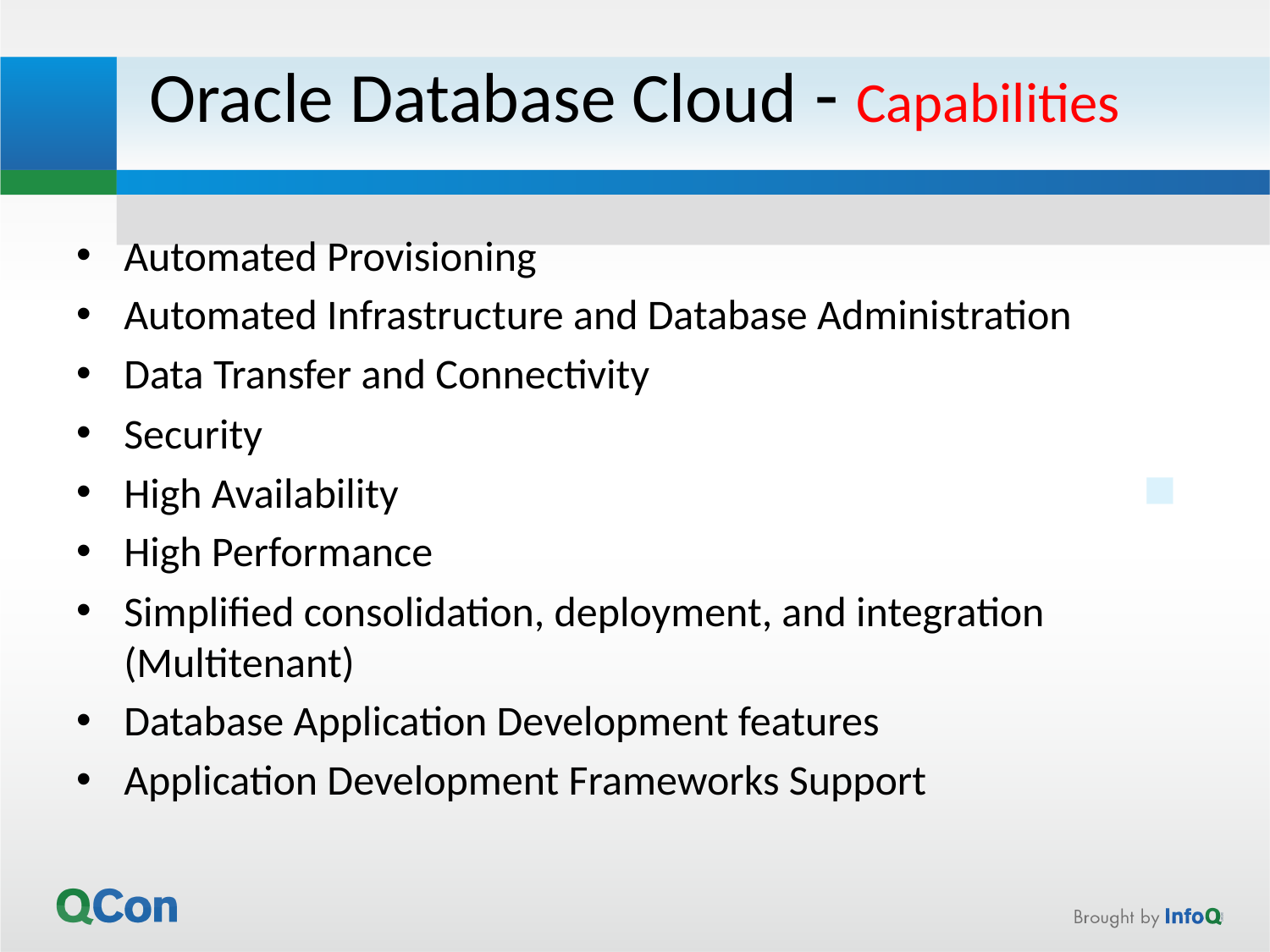

# Oracle Database Cloud - Capabilities
Automated Provisioning
Automated Infrastructure and Database Administration
Data Transfer and Connectivity
Security
High Availability
High Performance
Simplified consolidation, deployment, and integration (Multitenant)
Database Application Development features
Application Development Frameworks Support